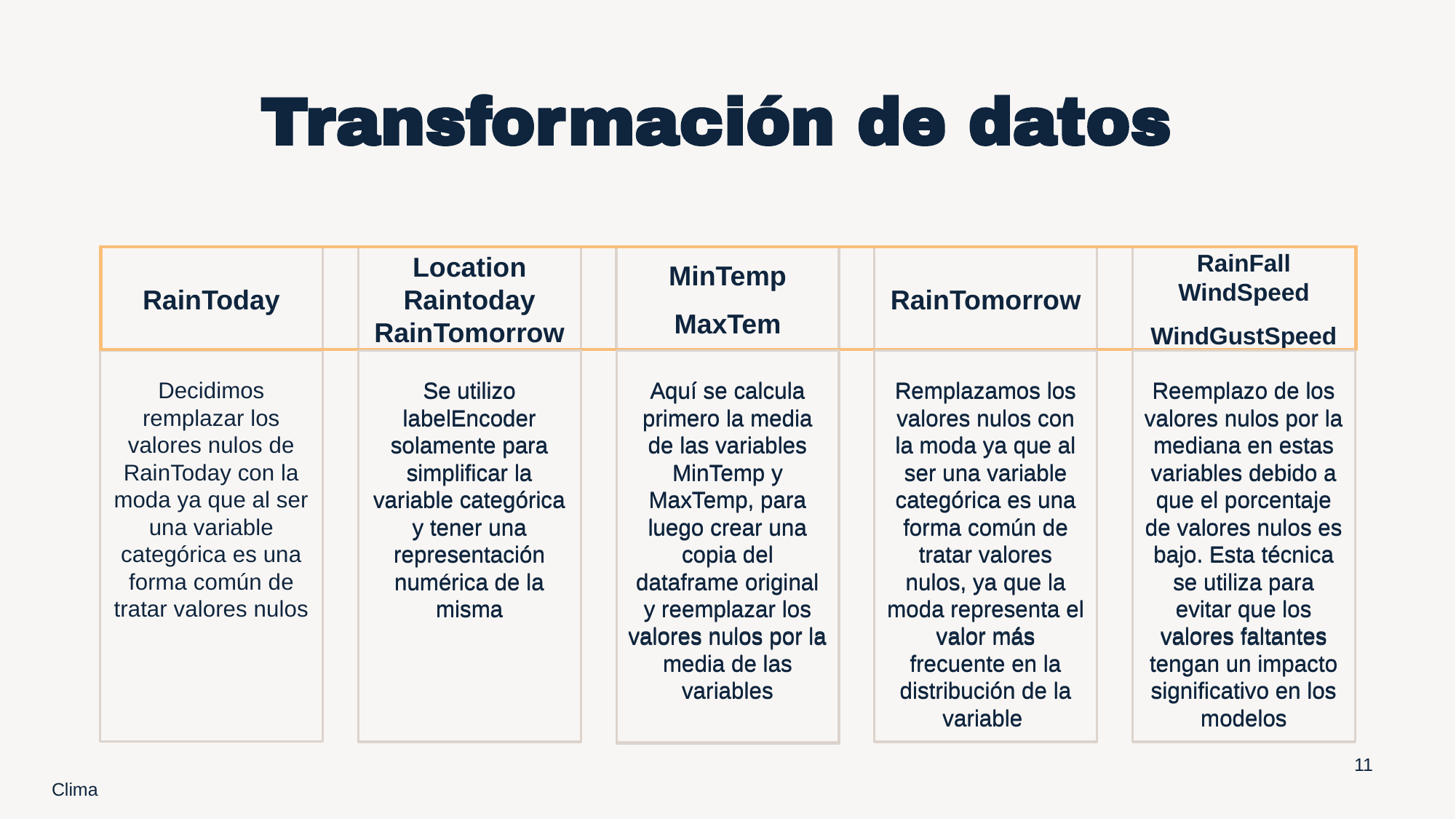

# Transformación de datos

RainToday
Location Raintoday RainTomorrow
MinTemp
MaxTem
RainTomorrow
RainFall WindSpeed
WindGustSpeed
Decidimos remplazar los valores nulos de RainToday con la moda ya que al ser una variable categórica es una forma común de tratar valores nulos
Se utilizo labelEncoder solamente para simplificar la variable categórica y tener una representación numerica de la misma
Aquí se calcula primero la media de las variables MinTemp y MaxTemp, para luego crear una copia del dataframe original y reemplazar los valores nulos por la media de las variables
Remplazamos los valores nulos con la moda ya que al ser una variable categórica es una forma común de tratar valores nulos, ya que la moda representa el valor más frecuente en la distribución de la variable

Reemplazo de los valores nulos por la mediana en estas variables debido a que el porcentaje de valores nulos es bajo. Esta técnica se utiliza para evitar que los valores faltantes tengan un impacto significativo en los modelos
Se utilizo labelEncoder solamente para simplificar la variable categórica y tener una representación numérica de la misma
Aquí se calcula primero la media de las variables MinTemp y MaxTemp, para luego crear una copia del dataframe original y reemplazar los valores nulos por la media de las variables
Remplazamos los valores nulos con la moda ya que al ser una variable categórica es una forma común de tratar valores nulos, ya que la moda representa el valor más frecuente en la distribución de la variable

Reemplazo de los valores nulos por la mediana en estas variables debido a que el porcentaje de valores nulos es bajo. Esta técnica se utiliza para evitar que los valores faltantes tengan un impacto significativo en los modelos
11
Clima